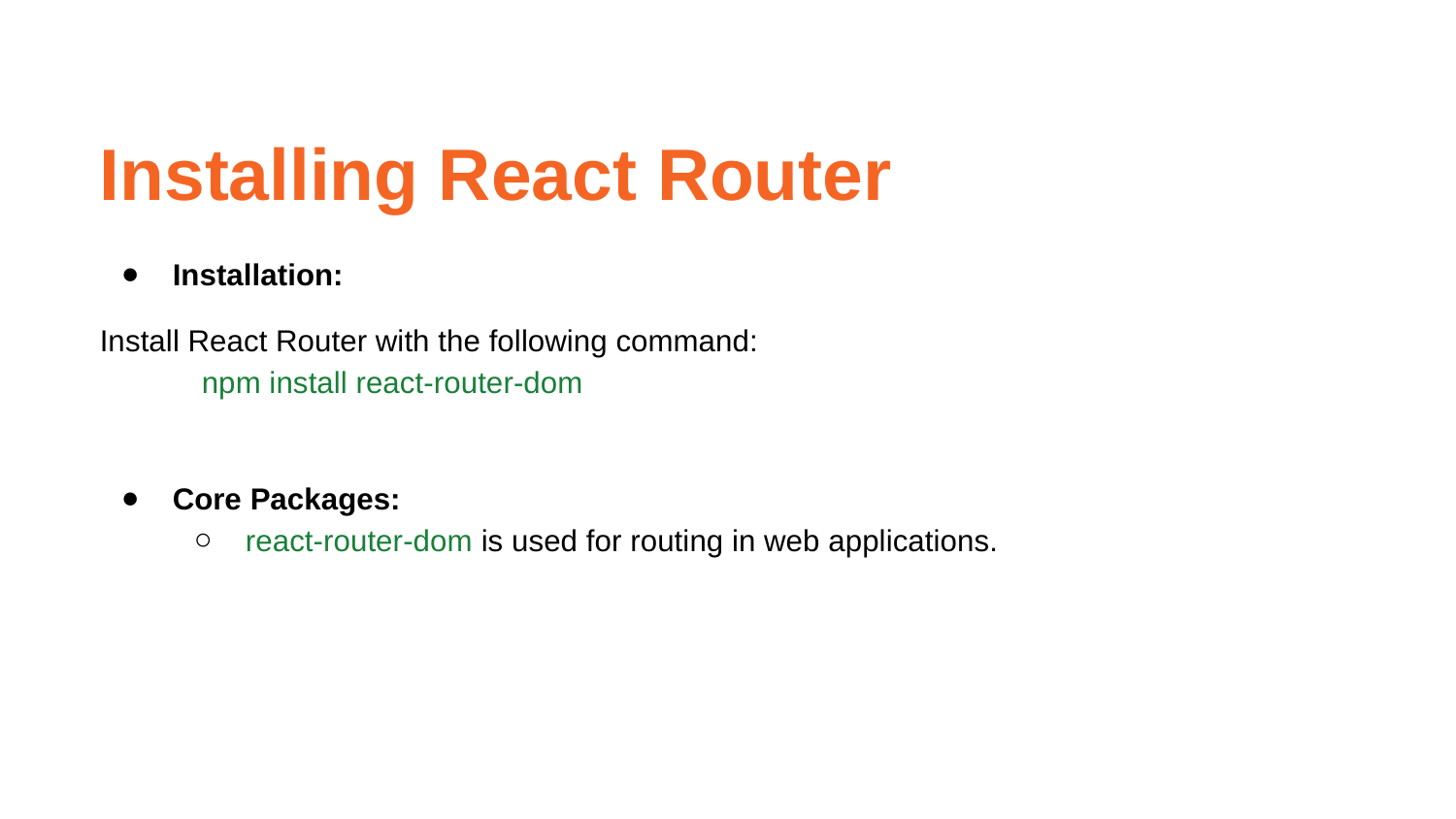

Installing React Router
Installation:
Install React Router with the following command:
            npm install react-router-dom

Core Packages:
react-router-dom is used for routing in web applications.